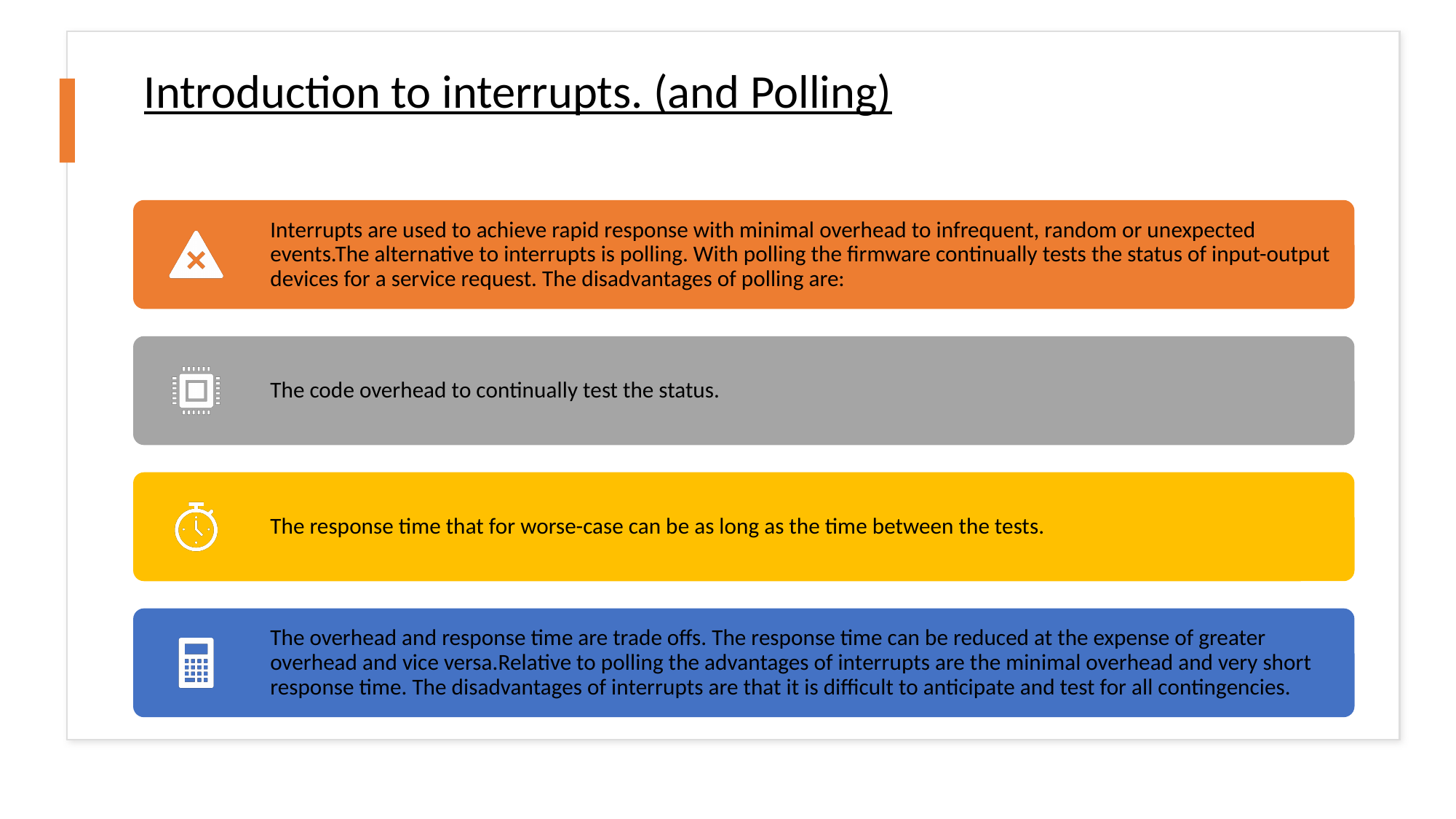

# Introduction to interrupts. (and Polling)

Interrupts are used to achieve rapid response with minimal overhead to infrequent, random or unexpected events.The alternative to interrupts is polling. With polling the firmware continually tests the status of input-output devices for a service request. The disadvantages of polling are:
The code overhead to continually test the status.
The response time that for worse-case can be as long as the time between the tests.
The overhead and response time are trade offs. The response time can be reduced at the expense of greater overhead and vice versa.Relative to polling the advantages of interrupts are the minimal overhead and very short response time. The disadvantages of interrupts are that it is difficult to anticipate and test for all contingencies.